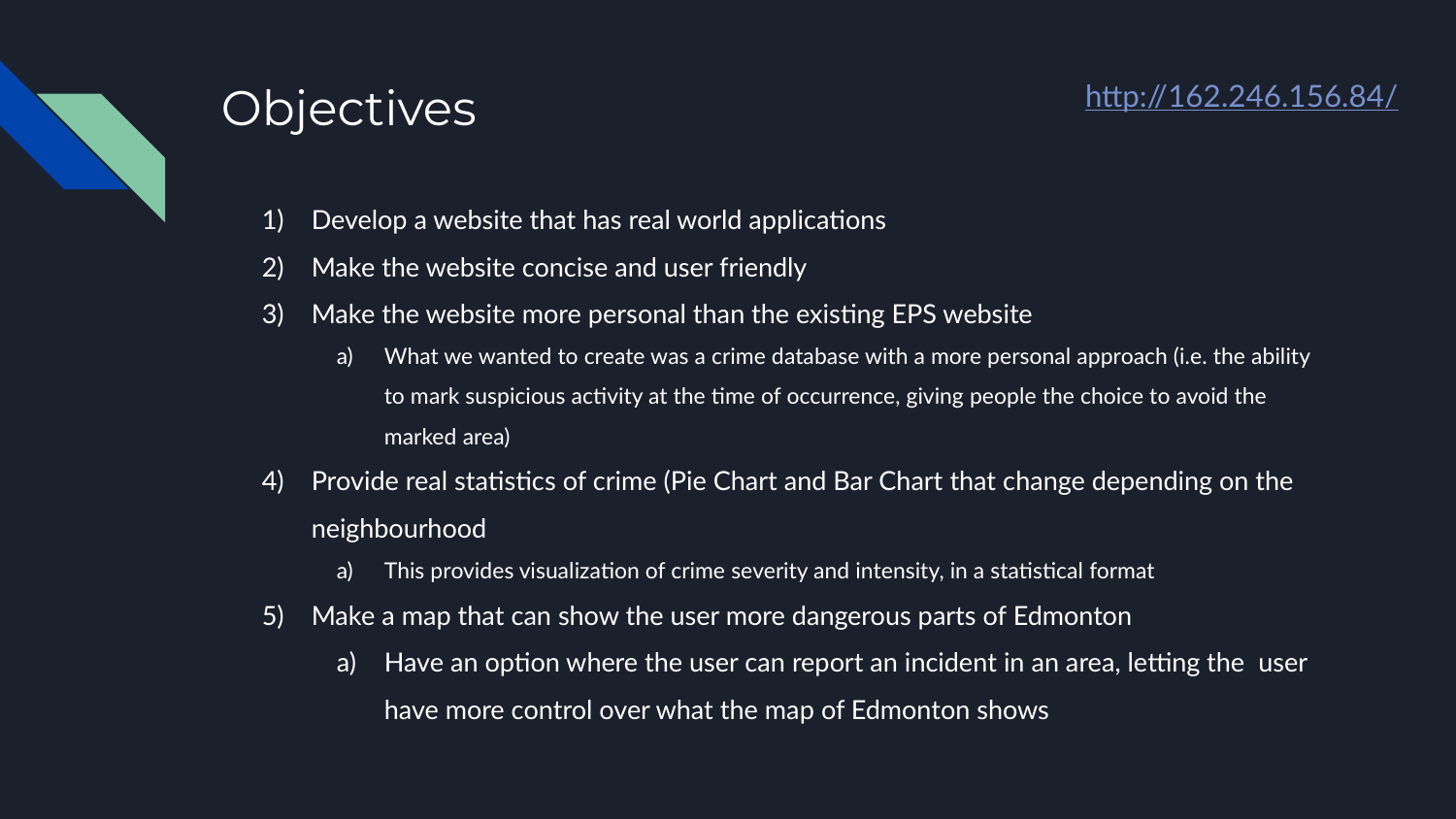

# Objectives
http://162.246.156.84/

Develop a website that has real world applications
Make the website concise and user friendly
Make the website more personal than the existing EPS website
What we wanted to create was a crime database with a more personal approach (i.e. the ability to mark suspicious activity at the time of occurrence, giving people the choice to avoid the marked area)
Provide real statistics of crime (Pie Chart and Bar Chart that change depending on the neighbourhood
This provides visualization of crime severity and intensity, in a statistical format
Make a map that can show the user more dangerous parts of Edmonton
Have an option where the user can report an incident in an area, letting the  user have more control over what the map of Edmonton shows